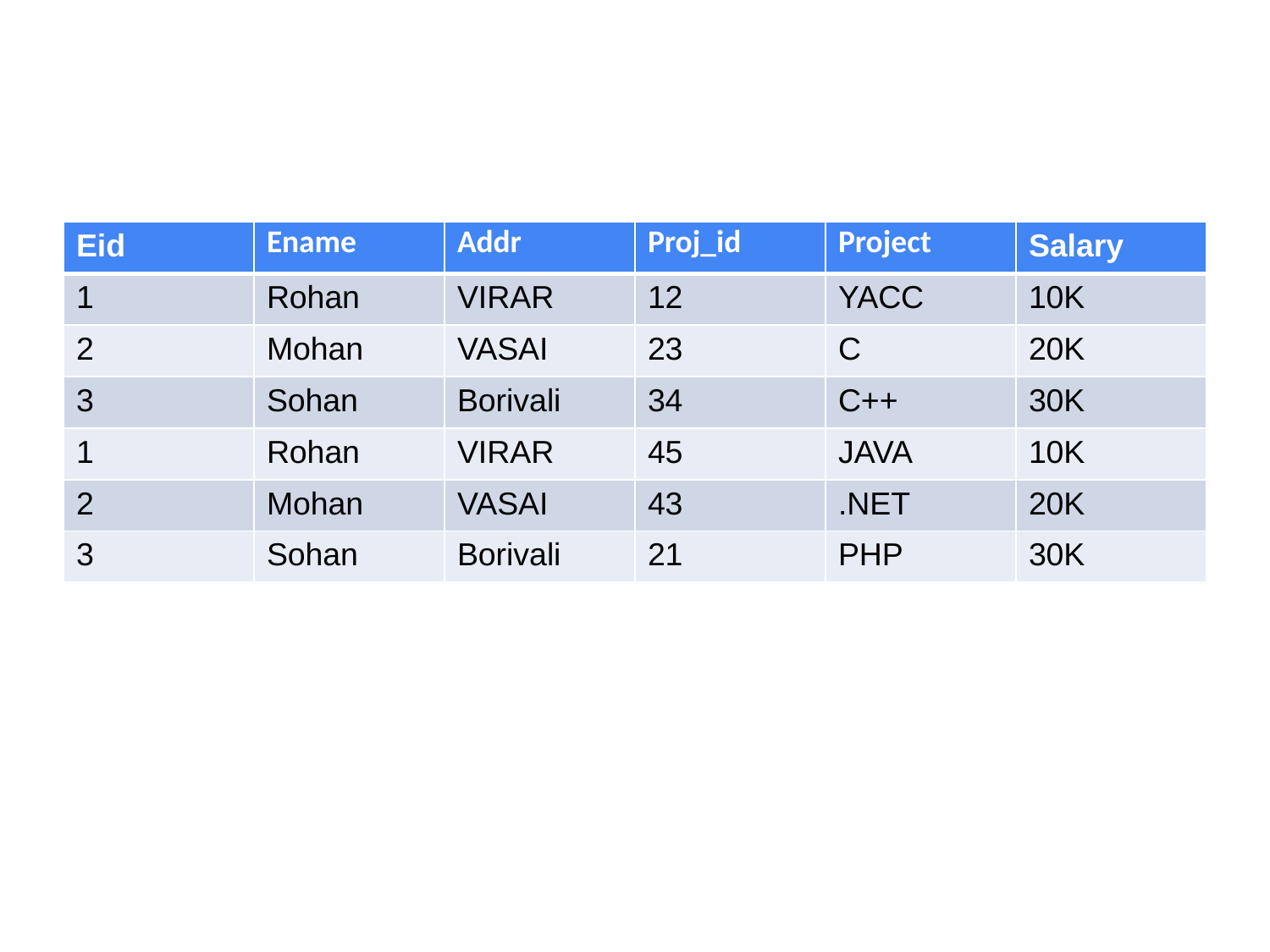

#
| Eid | Ename | Addr | Proj\_id | Project | Salary |
| --- | --- | --- | --- | --- | --- |
| 1 | Rohan | VIRAR | 12 | YACC | 10K |
| 2 | Mohan | VASAI | 23 | C | 20K |
| 3 | Sohan | Borivali | 34 | C++ | 30K |
| 1 | Rohan | VIRAR | 45 | JAVA | 10K |
| 2 | Mohan | VASAI | 43 | .NET | 20K |
| 3 | Sohan | Borivali | 21 | PHP | 30K |